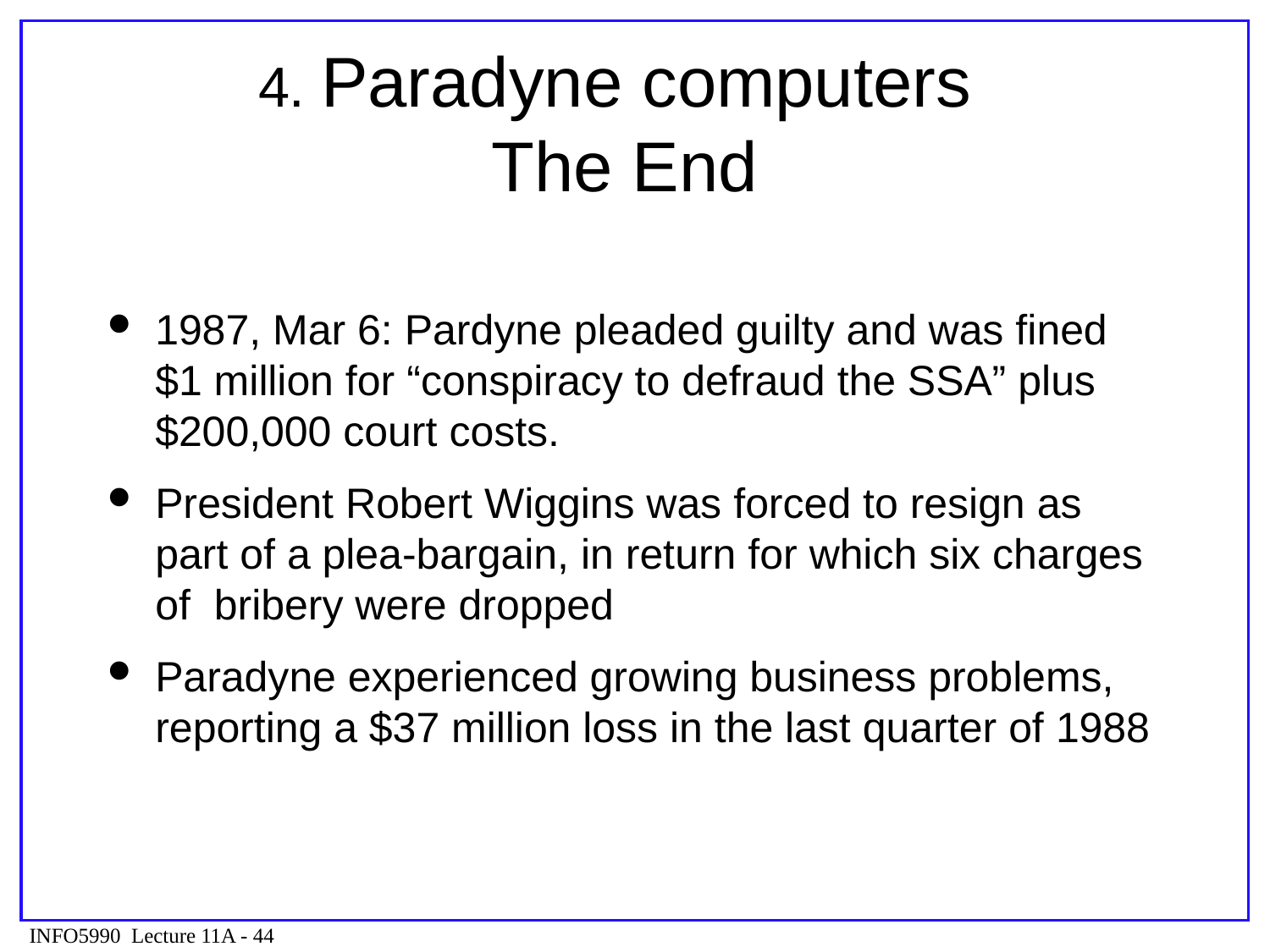

# 4. Paradyne computers The End
1987, Mar 6: Pardyne pleaded guilty and was fined $1 million for “conspiracy to defraud the SSA” plus $200,000 court costs.
President Robert Wiggins was forced to resign as part of a plea-bargain, in return for which six charges of  bribery were dropped
Paradyne experienced growing business problems, reporting a $37 million loss in the last quarter of 1988